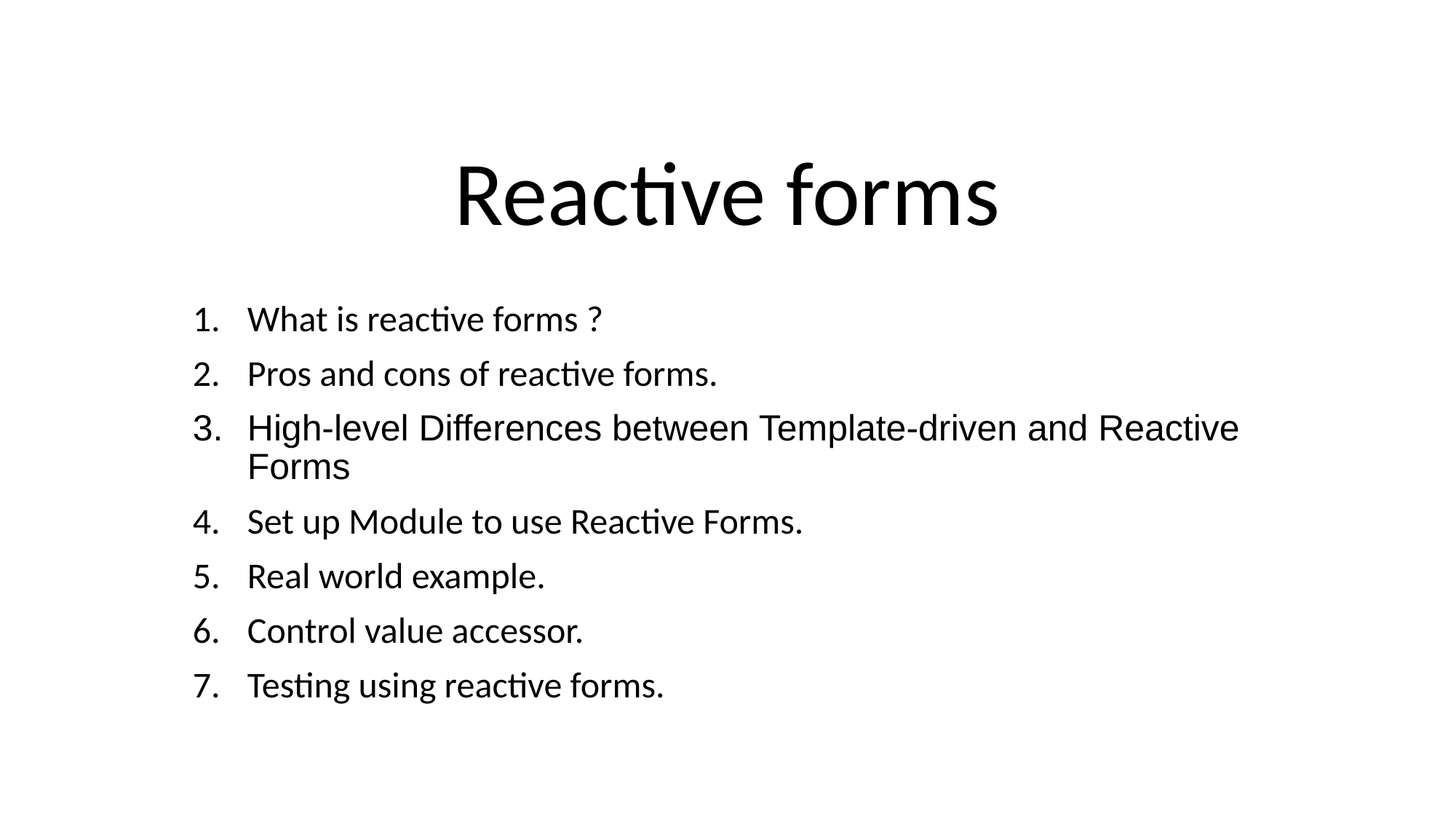

# Reactive forms
What is reactive forms ?
Pros and cons of reactive forms.
High-level Differences between Template-driven and Reactive Forms
Set up Module to use Reactive Forms.
Real world example.
Control value accessor.
Testing using reactive forms.